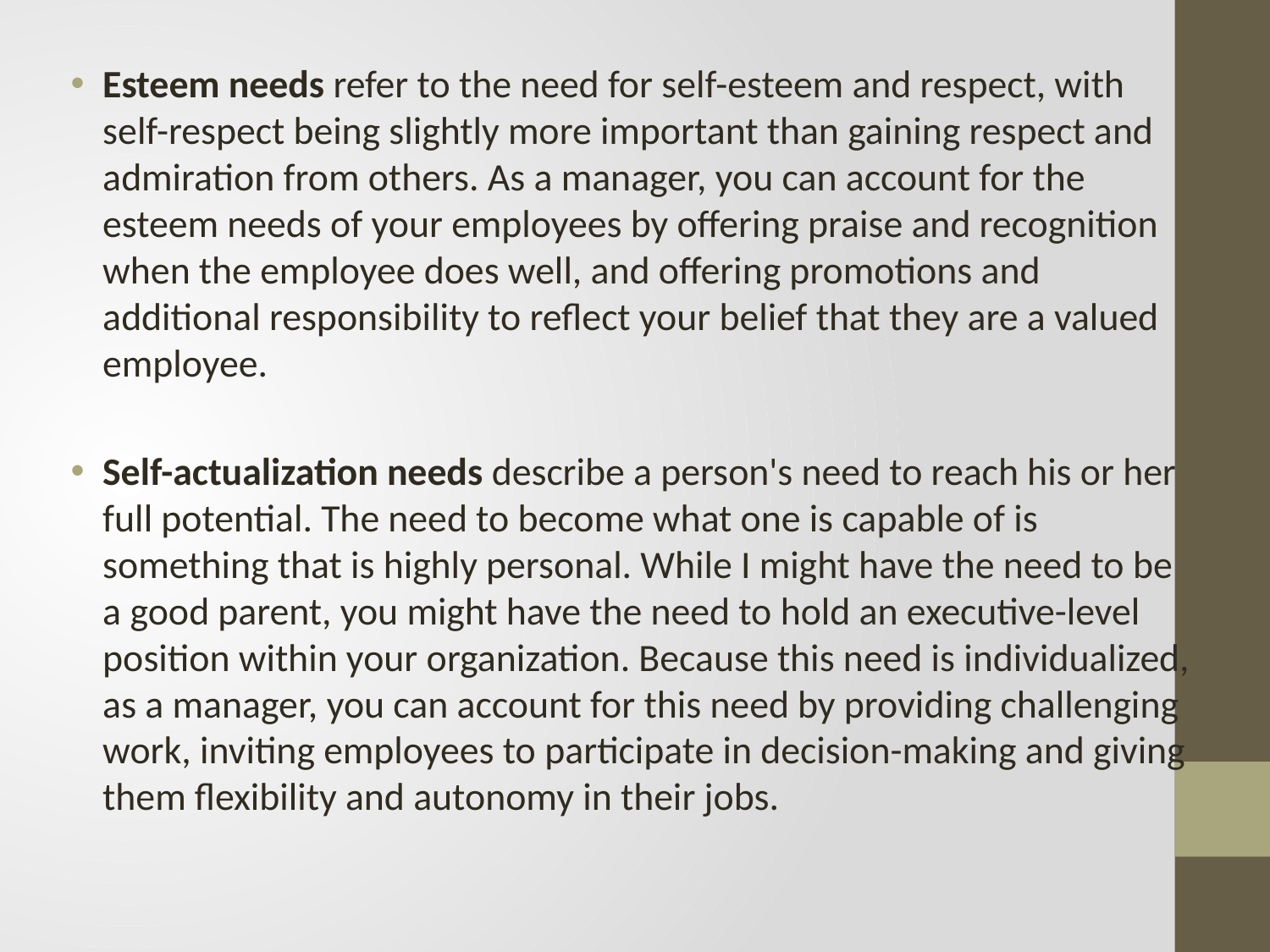

Esteem needs refer to the need for self-esteem and respect, with self-respect being slightly more important than gaining respect and admiration from others. As a manager, you can account for the esteem needs of your employees by offering praise and recognition when the employee does well, and offering promotions and additional responsibility to reflect your belief that they are a valued employee.

Self-actualization needs describe a person's need to reach his or her full potential. The need to become what one is capable of is something that is highly personal. While I might have the need to be a good parent, you might have the need to hold an executive-level position within your organization. Because this need is individualized, as a manager, you can account for this need by providing challenging work, inviting employees to participate in decision-making and giving them flexibility and autonomy in their jobs.